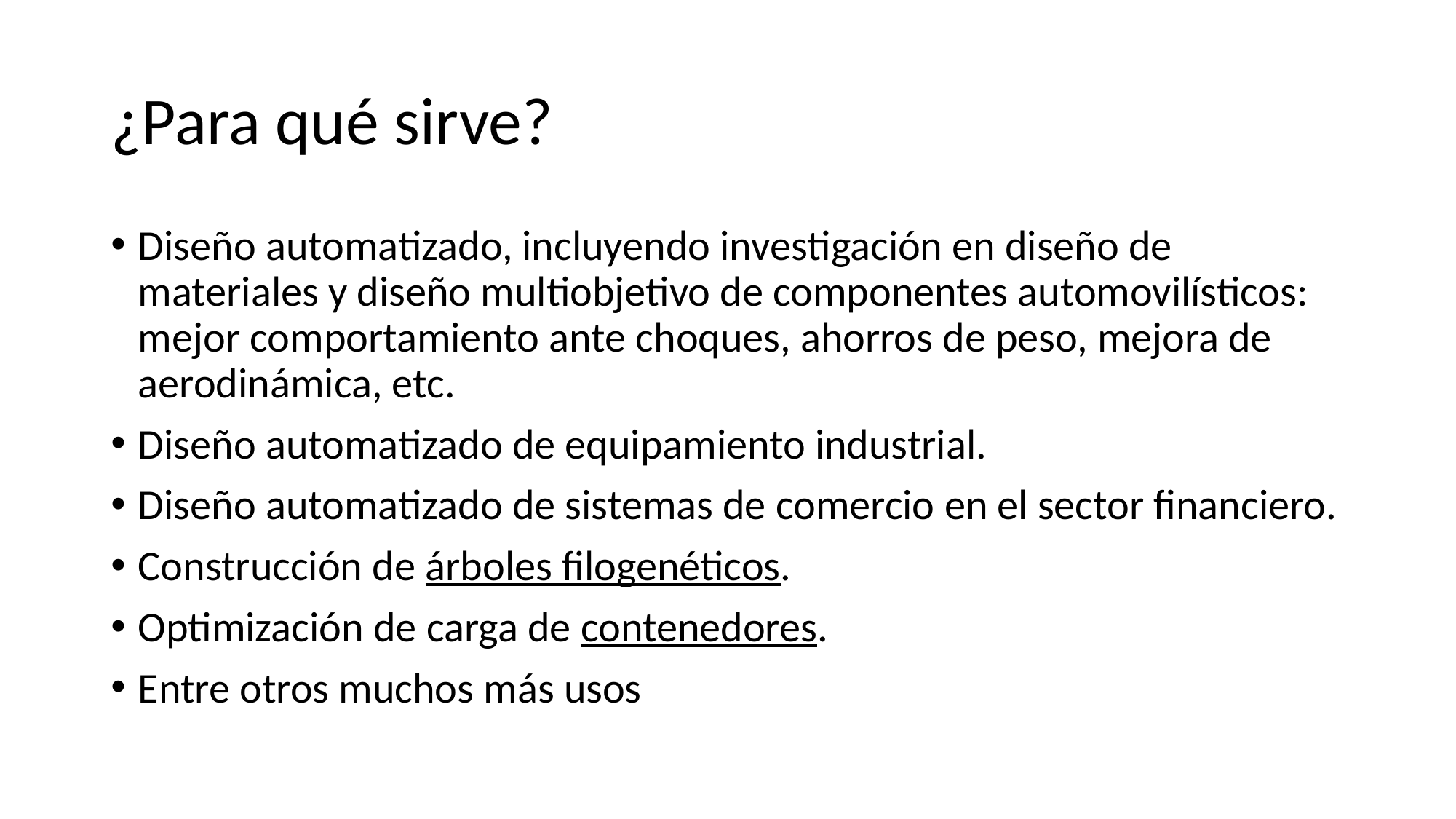

# ¿Para qué sirve?
Diseño automatizado, incluyendo investigación en diseño de materiales y diseño multiobjetivo de componentes automovilísticos: mejor comportamiento ante choques, ahorros de peso, mejora de aerodinámica, etc.
Diseño automatizado de equipamiento industrial.
Diseño automatizado de sistemas de comercio en el sector financiero.
Construcción de árboles filogenéticos.
Optimización de carga de contenedores.
Entre otros muchos más usos